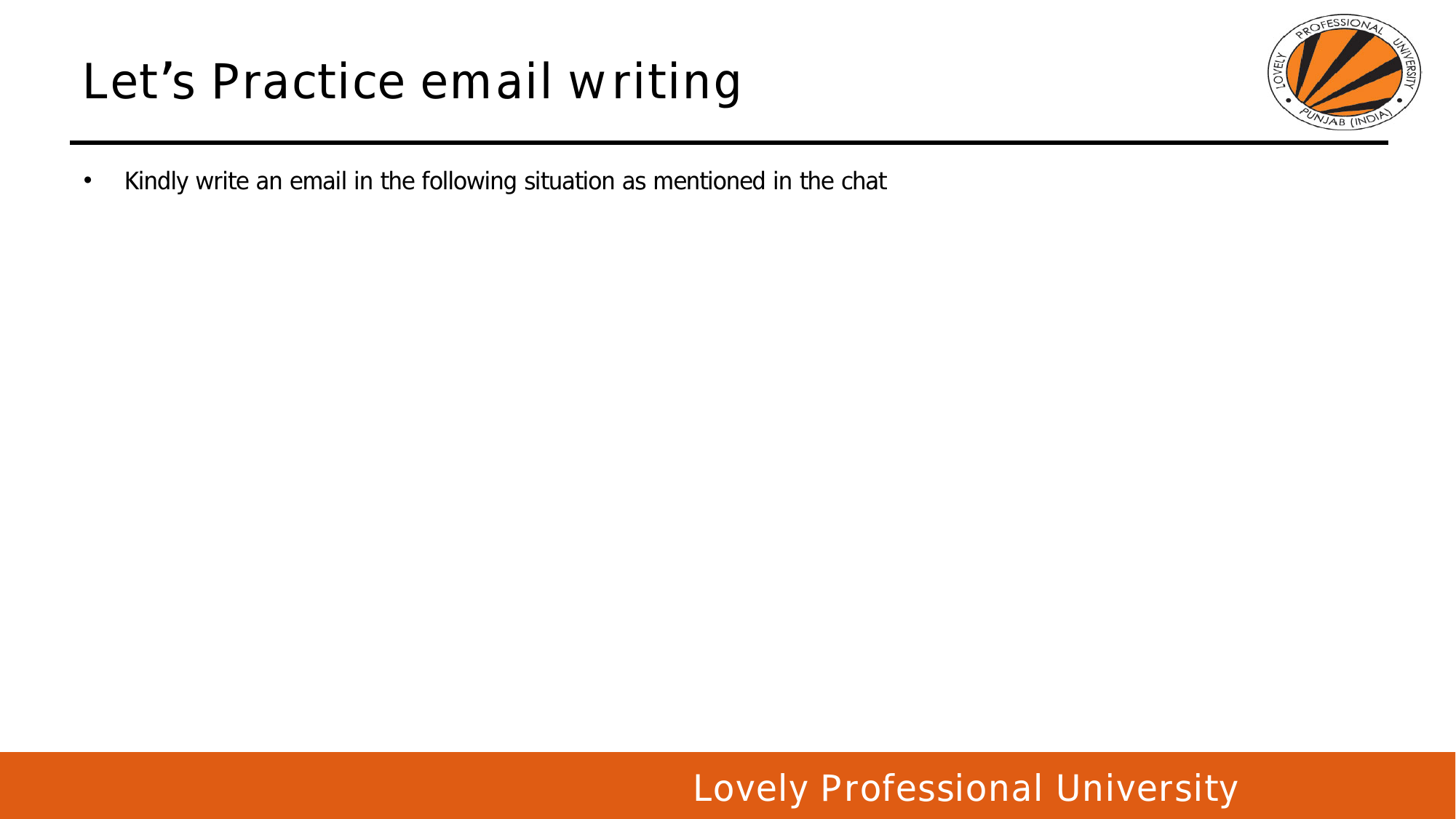

# Let’s Practice email writing
Kindly write an email in the following situation as mentioned in the chat